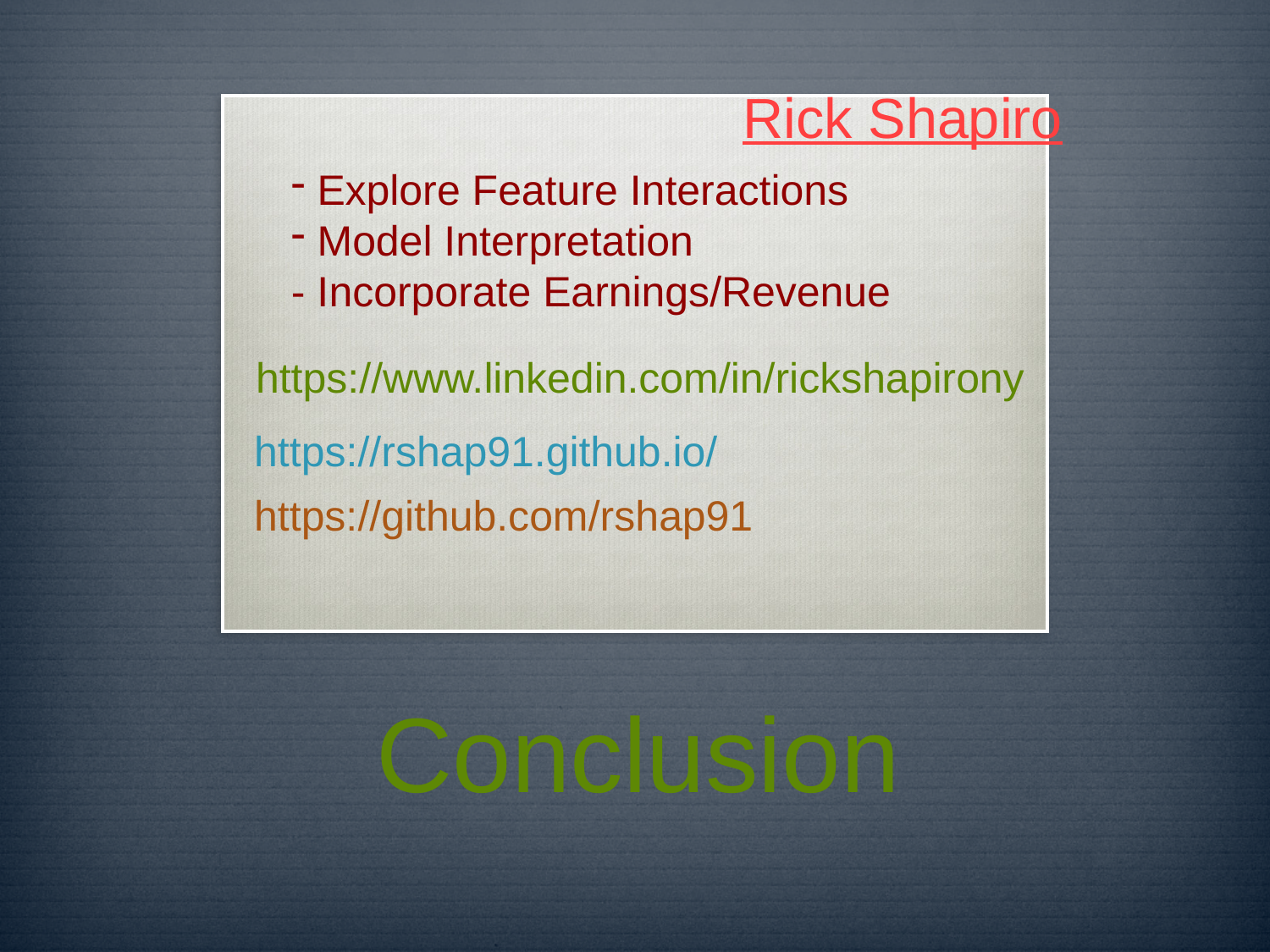

Rick Shapiro
 Explore Feature Interactions
 Model Interpretation
- Incorporate Earnings/Revenue
https://www.linkedin.com/in/rickshapirony
https://rshap91.github.io/
https://github.com/rshap91
# Conclusion